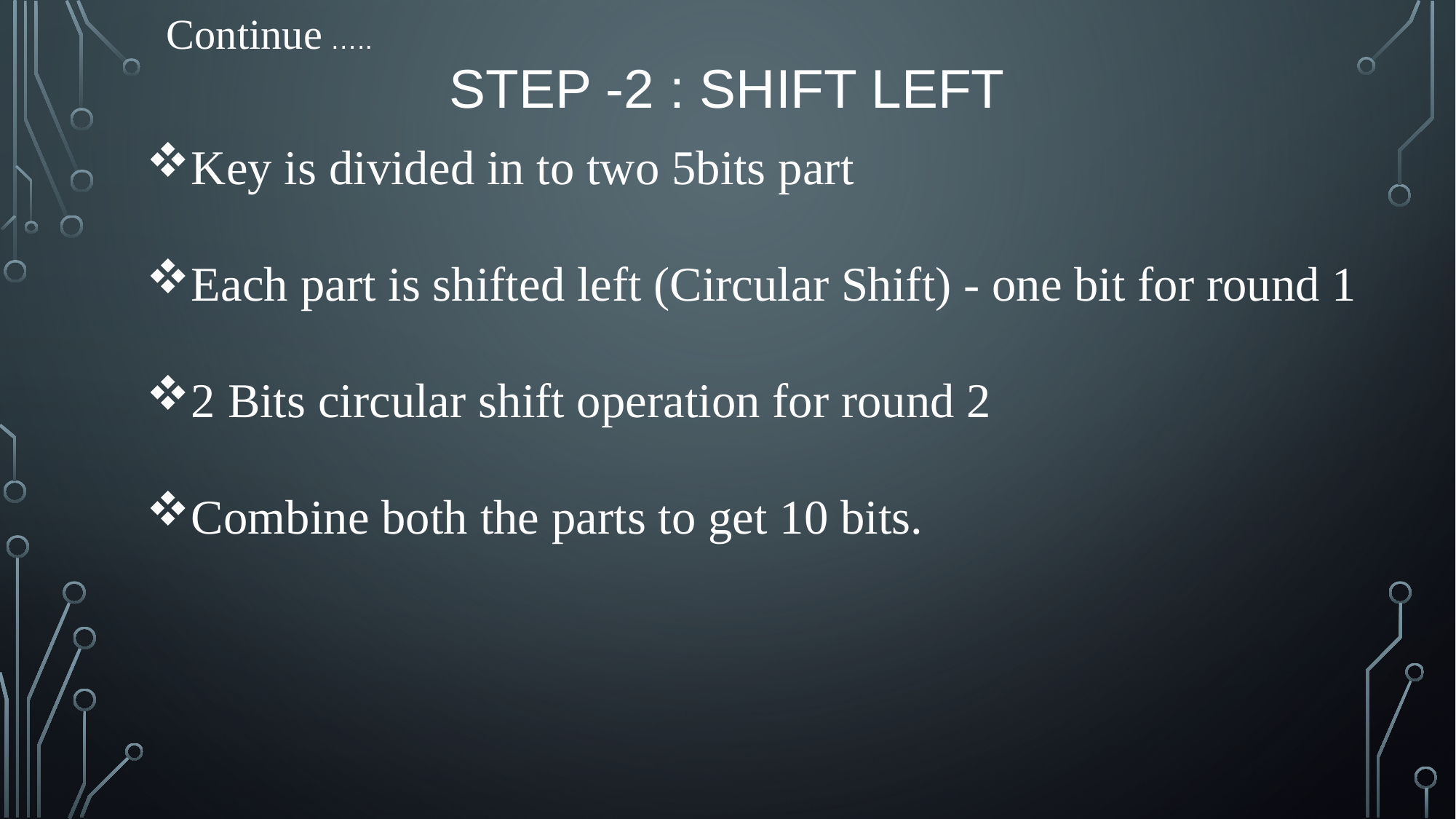

Continue …..
# Step -2 : Shift Left
Key is divided in to two 5bits part

Each part is shifted left (Circular Shift) - one bit for round 1

2 Bits circular shift operation for round 2

Combine both the parts to get 10 bits.